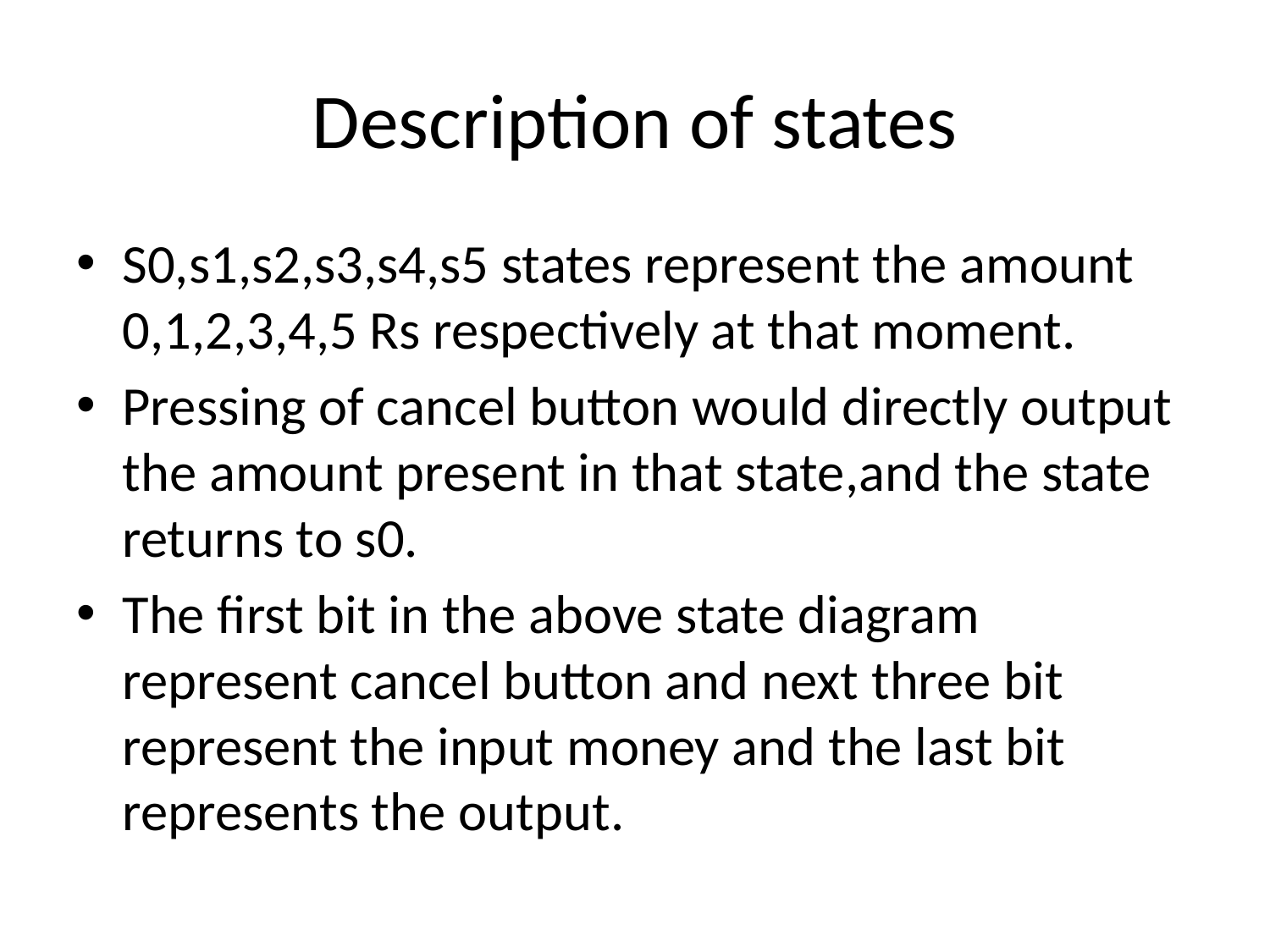

# Description of states
S0,s1,s2,s3,s4,s5 states represent the amount 0,1,2,3,4,5 Rs respectively at that moment.
Pressing of cancel button would directly output the amount present in that state,and the state returns to s0.
The first bit in the above state diagram represent cancel button and next three bit represent the input money and the last bit represents the output.